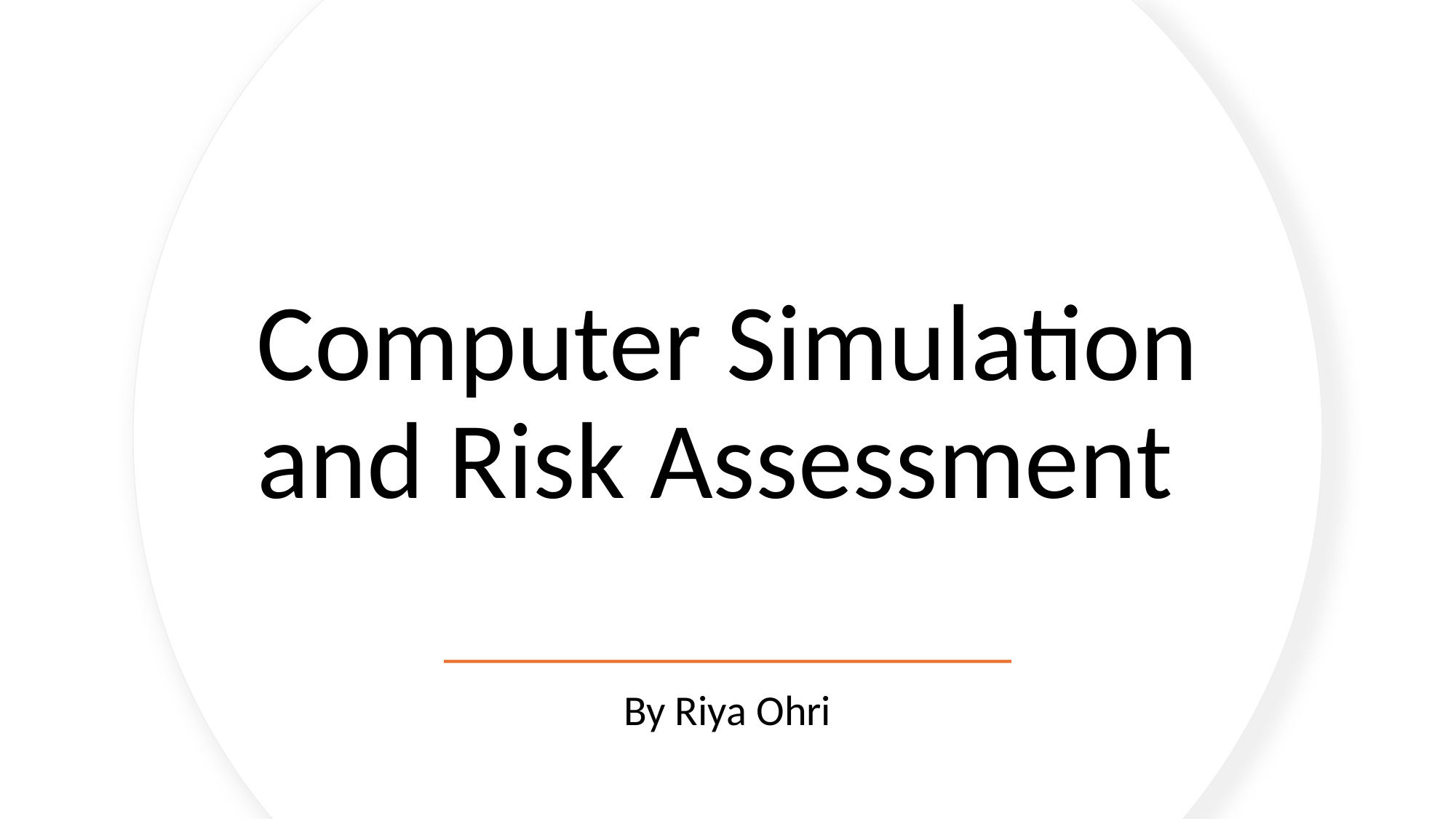

# Computer Simulation and Risk Assessment

By Riya Ohri